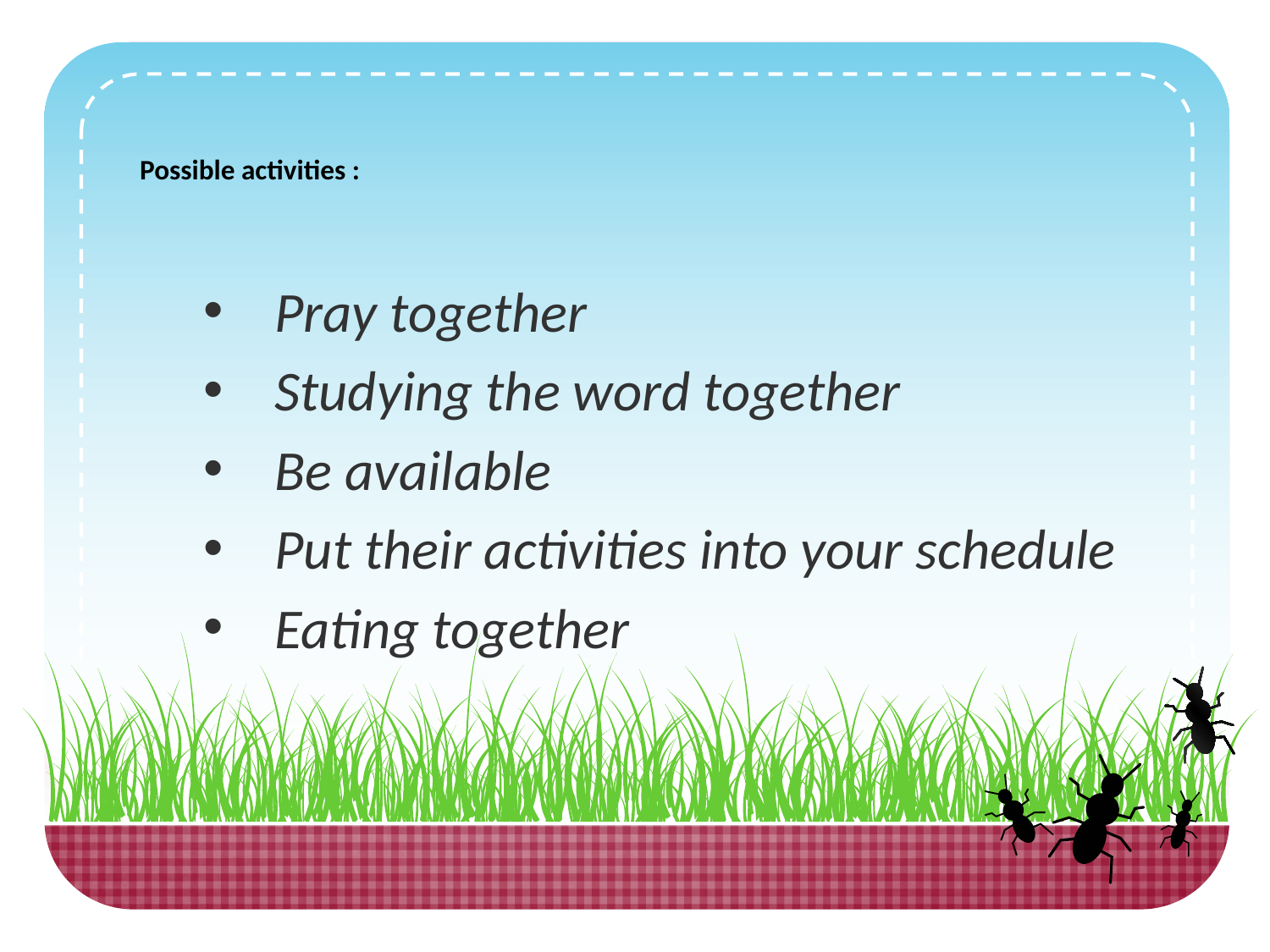

Possible activities :

Pray together
Studying the word together
Be available
Put their activities into your schedule
Eating together